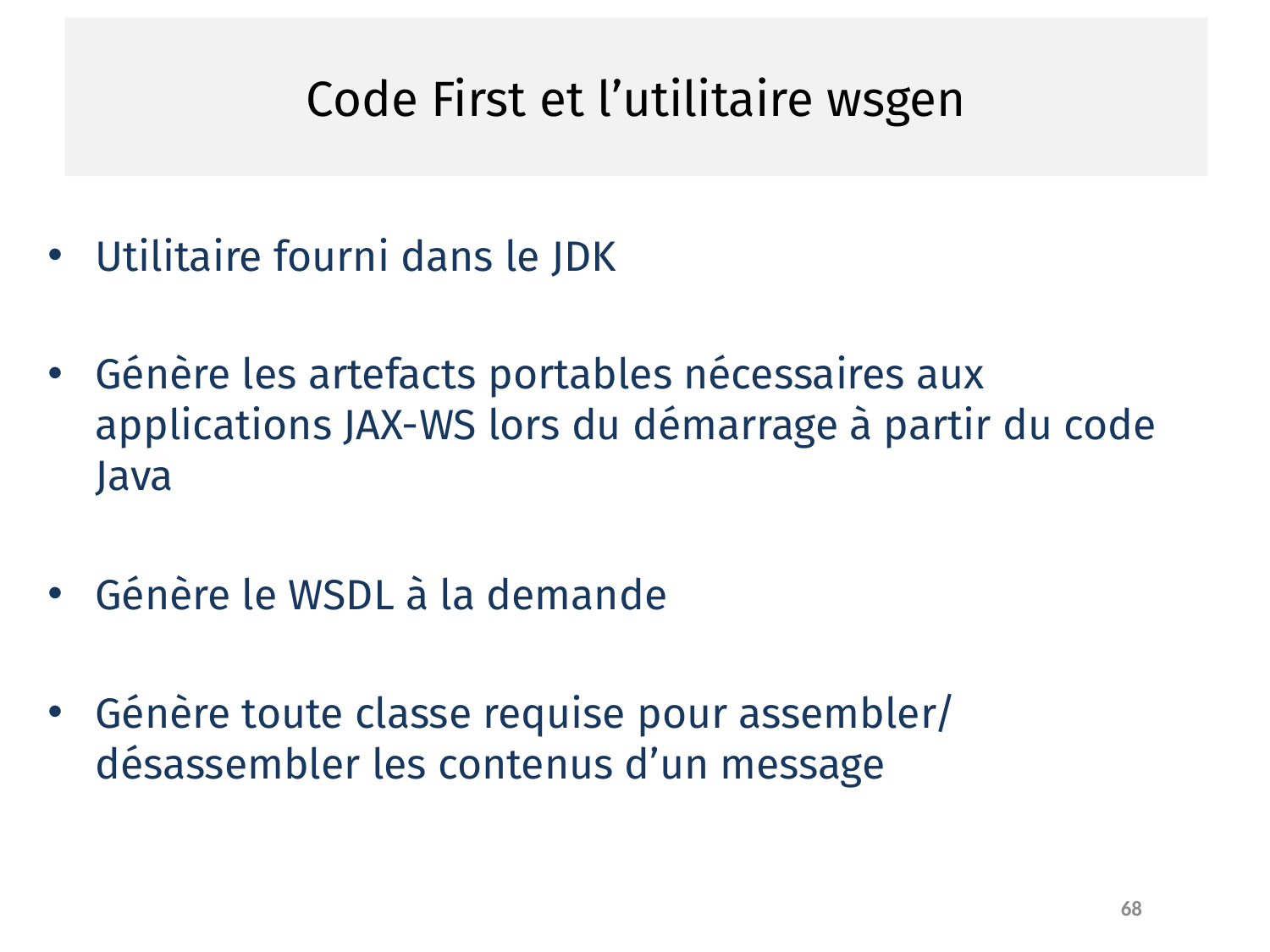

# Code First et l’utilitaire wsgen
Utilitaire fourni dans le JDK

Génère les artefacts portables nécessaires aux applications JAX-WS lors du démarrage à partir du code Java

Génère le WSDL à la demande

Génère toute classe requise pour assembler/ désassembler les contenus d’un message
68